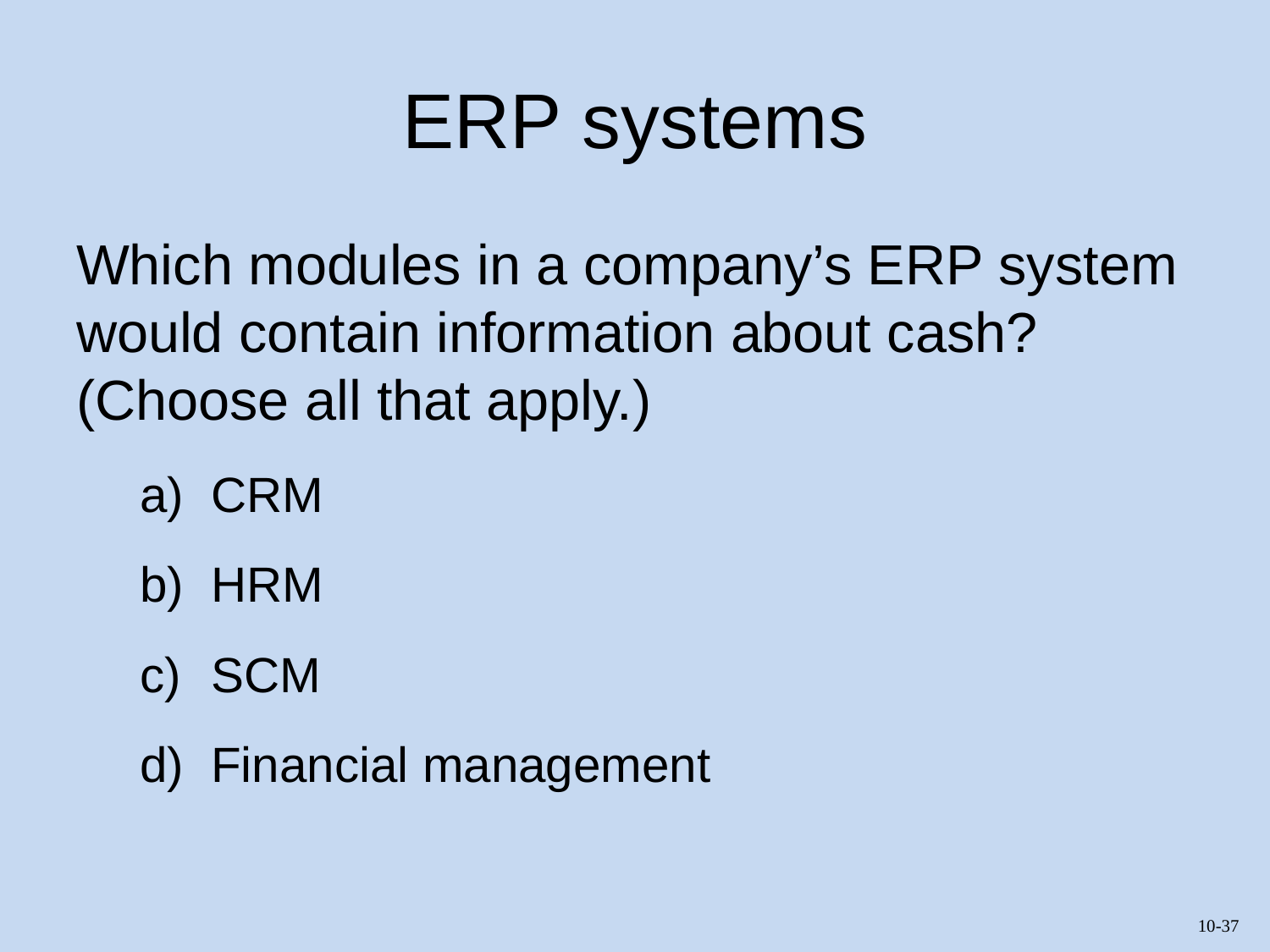

# ERP systems
Which modules in a company’s ERP system would contain information about cash?  (Choose all that apply.)
CRM
HRM
SCM
Financial management